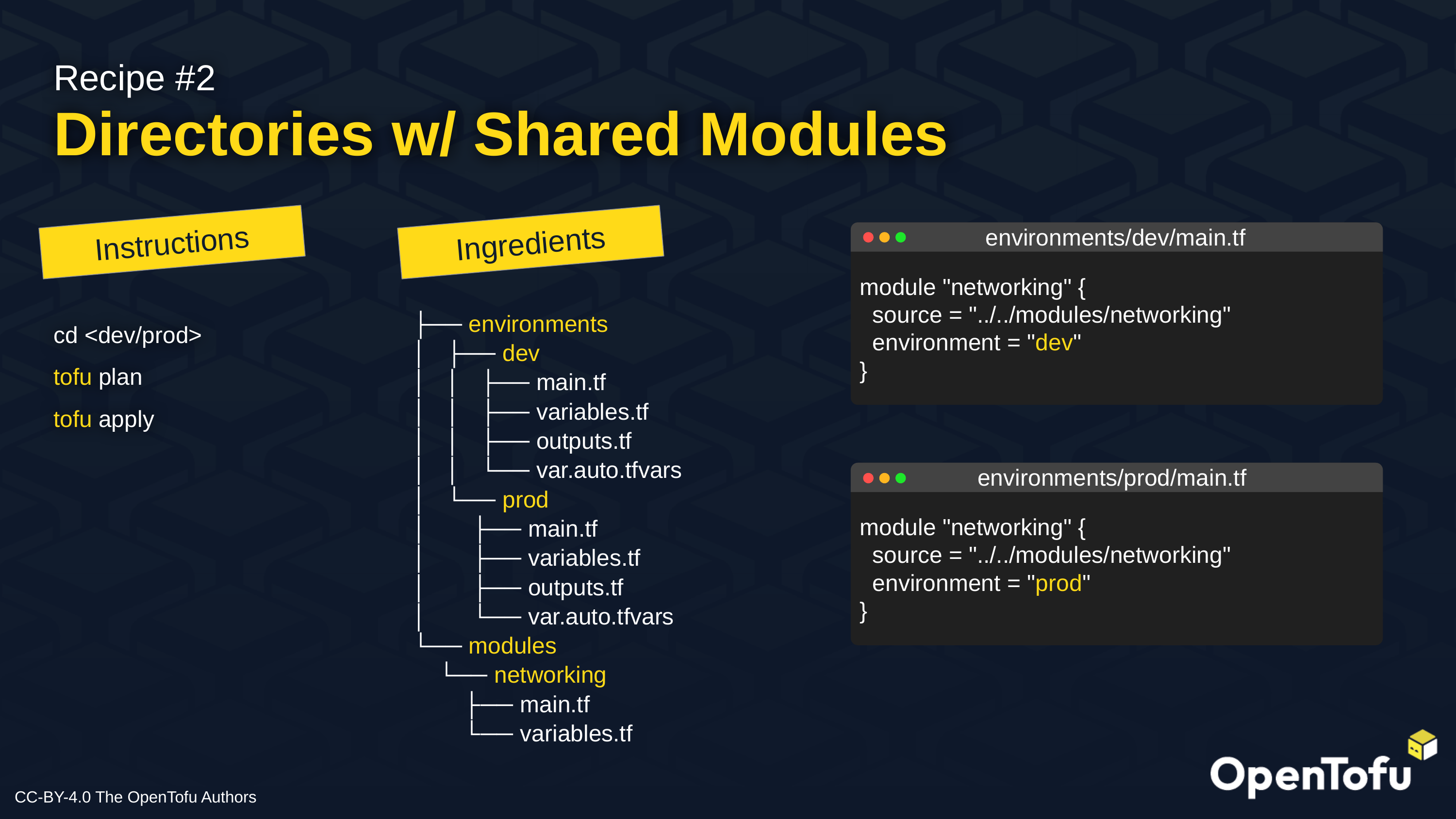

Recipe #2
# Directories w/ Shared Modules
environments/dev/main.tf
Instructions
Ingredients

module "networking" {
  source = "../../modules/networking"
  environment = "dev"
}
cd <dev/prod>
tofu plan
tofu apply
├── environments
│   ├── dev
│   │   ├── main.tf
│   │   ├── variables.tf
│   │   ├── outputs.tf
│   │   └── var.auto.tfvars
│   └── prod
│       ├── main.tf
│       ├── variables.tf
│       ├── outputs.tf
│       └── var.auto.tfvars
└── modules
    └── networking
        ├── main.tf
        └── variables.tf
environments/prod/main.tf

module "networking" {
  source = "../../modules/networking"
  environment = "prod"
}